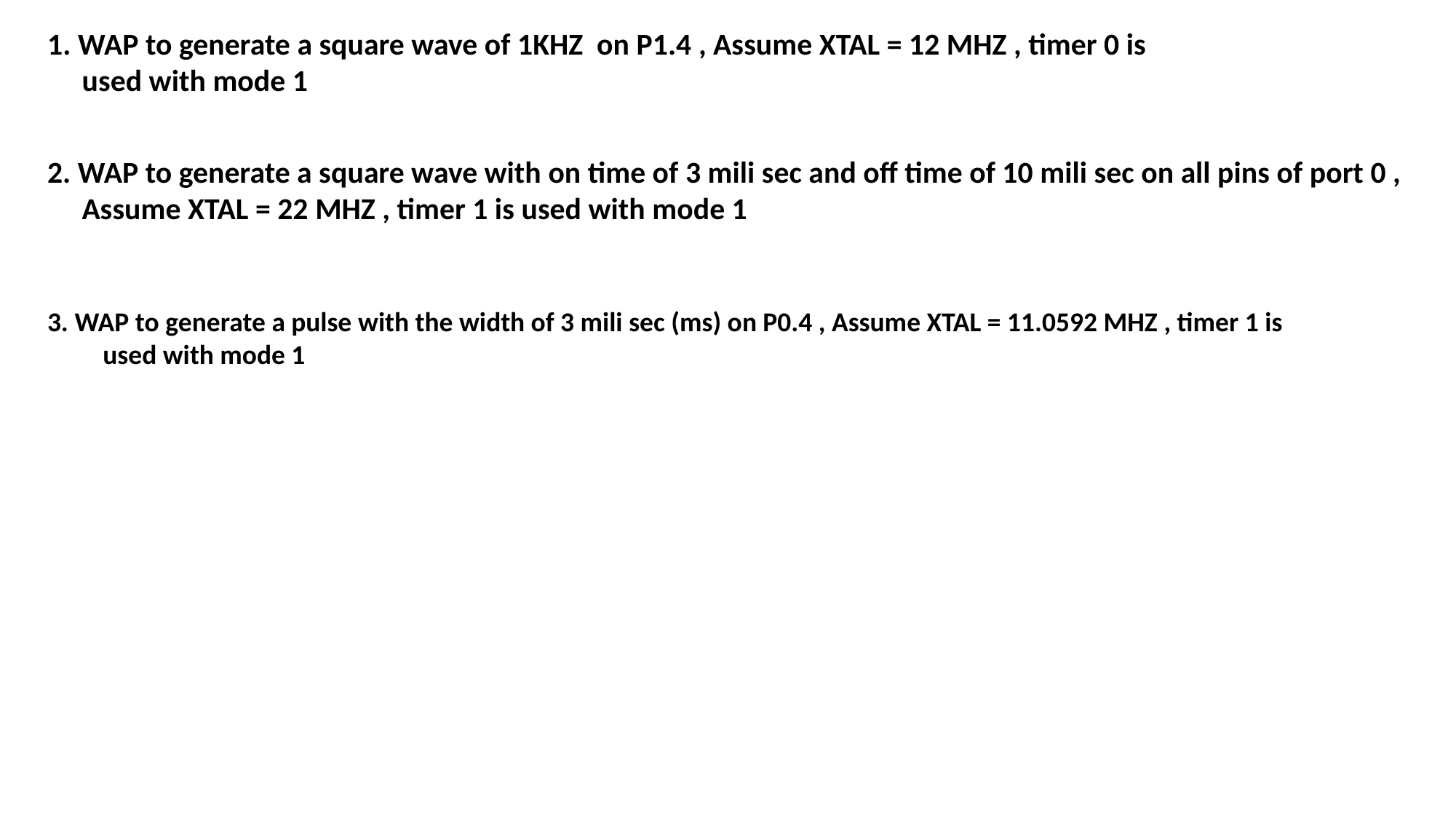

1. WAP to generate a square wave of 1KHZ  on P1.4 , Assume XTAL = 12 MHZ , timer 0 is
     used with mode 1
2. WAP to generate a square wave with on time of 3 mili sec and off time of 10 mili sec on all pins of port 0 ,
     Assume XTAL = 22 MHZ , timer 1 is used with mode 1
3. WAP to generate a pulse with the width of 3 mili sec (ms) on P0.4 , Assume XTAL = 11.0592 MHZ , timer 1 is
         used with mode 1